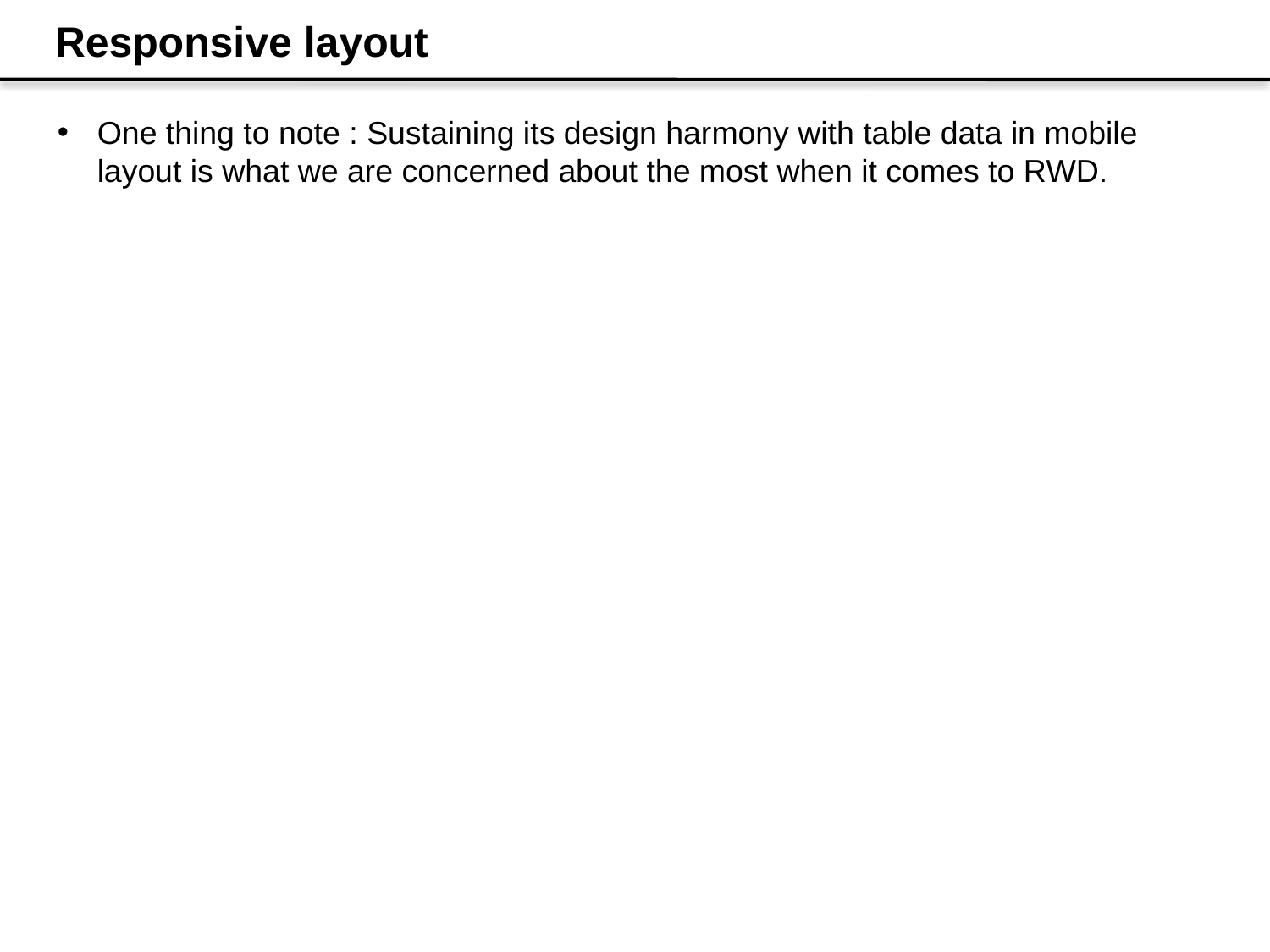

Responsive layout
One thing to note : Sustaining its design harmony with table data in mobile layout is what we are concerned about the most when it comes to RWD.